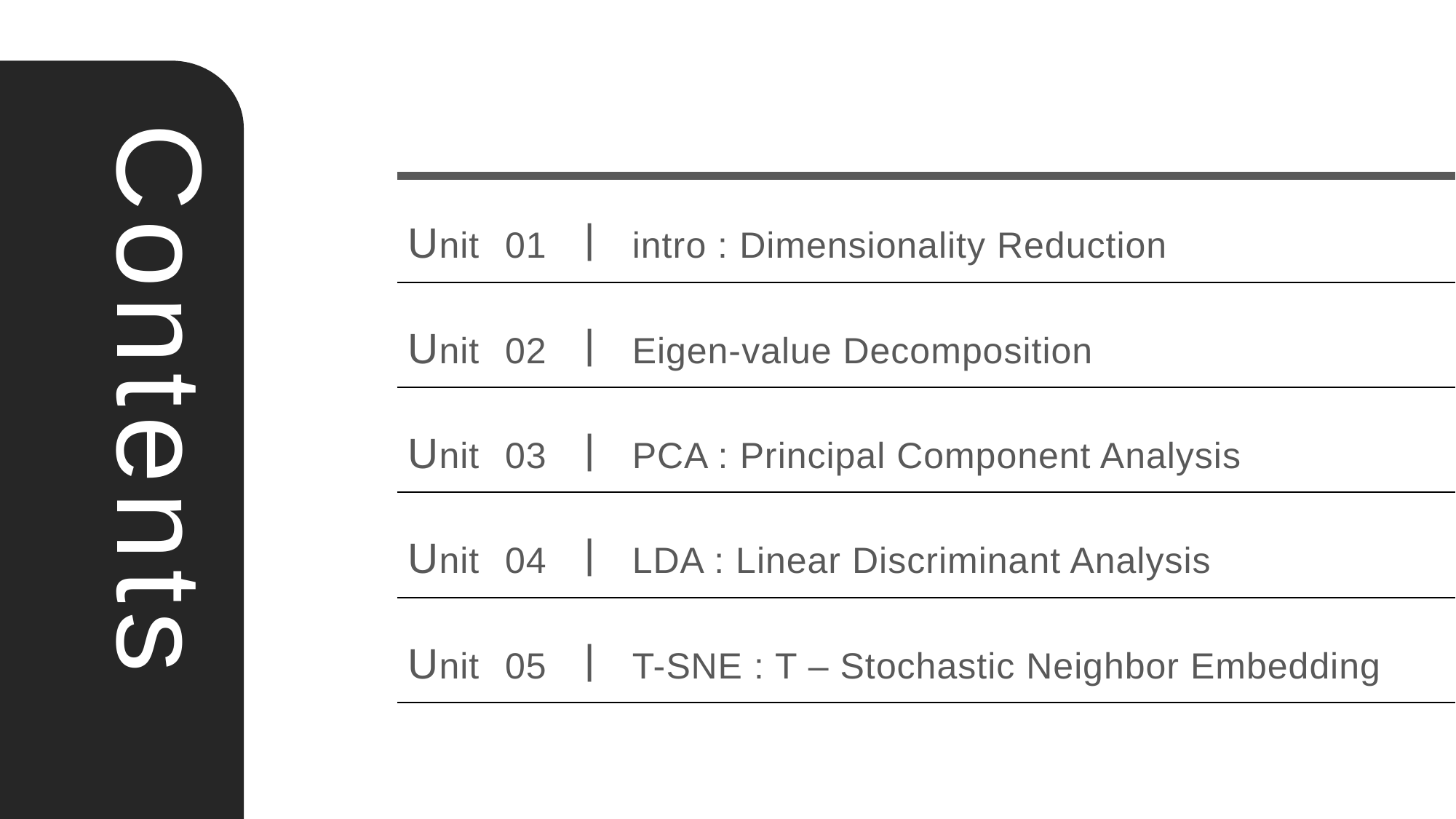

Unit  01 ㅣ intro : Dimensionality Reduction
Unit  02 ㅣ Eigen-value Decomposition
Unit  03 ㅣ PCA : Principal Component Analysis
Unit  04 ㅣ LDA : Linear Discriminant Analysis
Unit  05 ㅣ T-SNE : T – Stochastic Neighbor Embedding

Contents